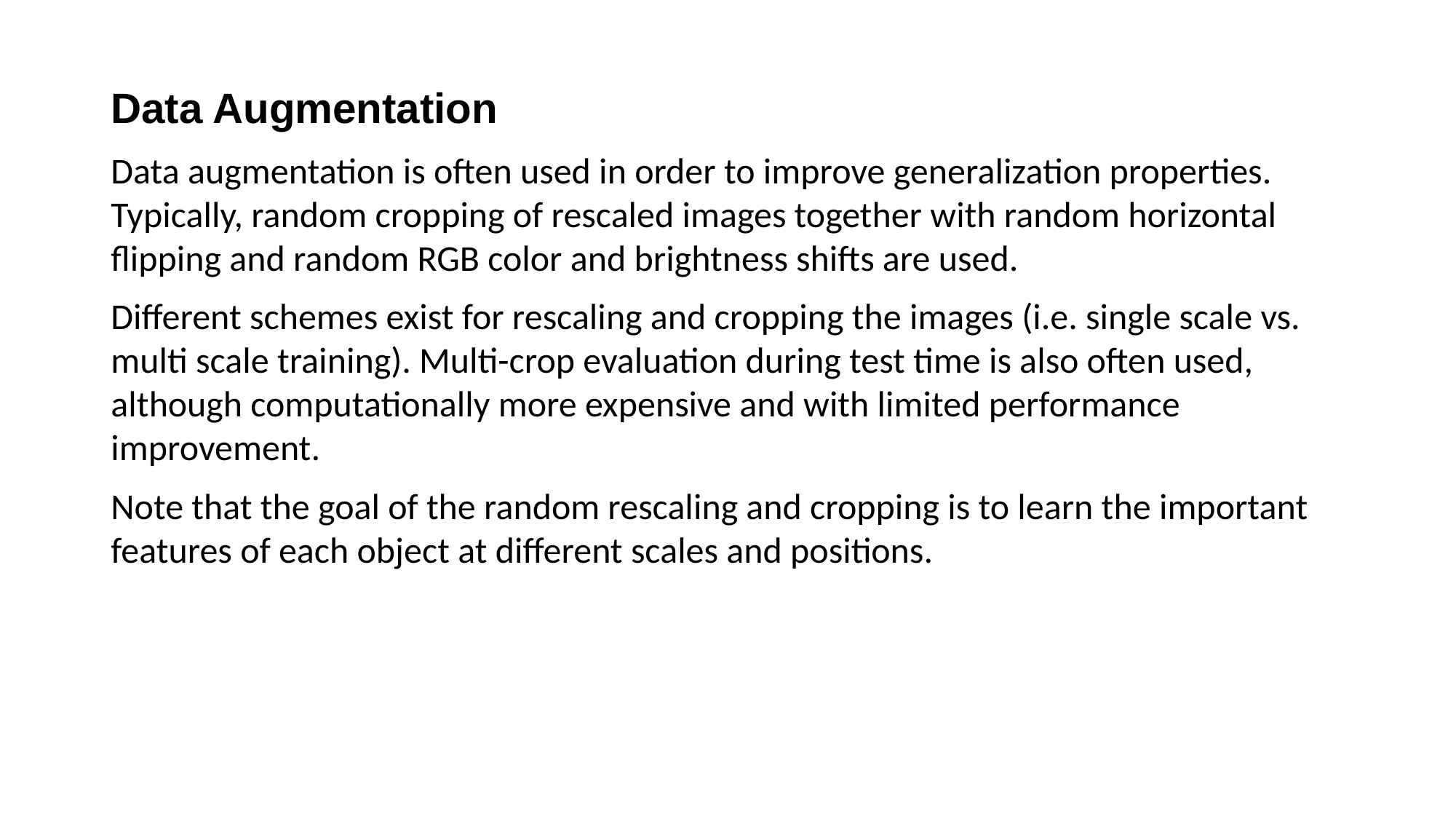

Data Augmentation
Data augmentation is often used in order to improve generalization properties. Typically, random cropping of rescaled images together with random horizontal ﬂipping and random RGB color and brightness shifts are used.
Different schemes exist for rescaling and cropping the images (i.e. single scale vs. multi scale training). Multi-crop evaluation during test time is also often used, although computationally more expensive and with limited performance improvement.
Note that the goal of the random rescaling and cropping is to learn the important features of each object at different scales and positions.